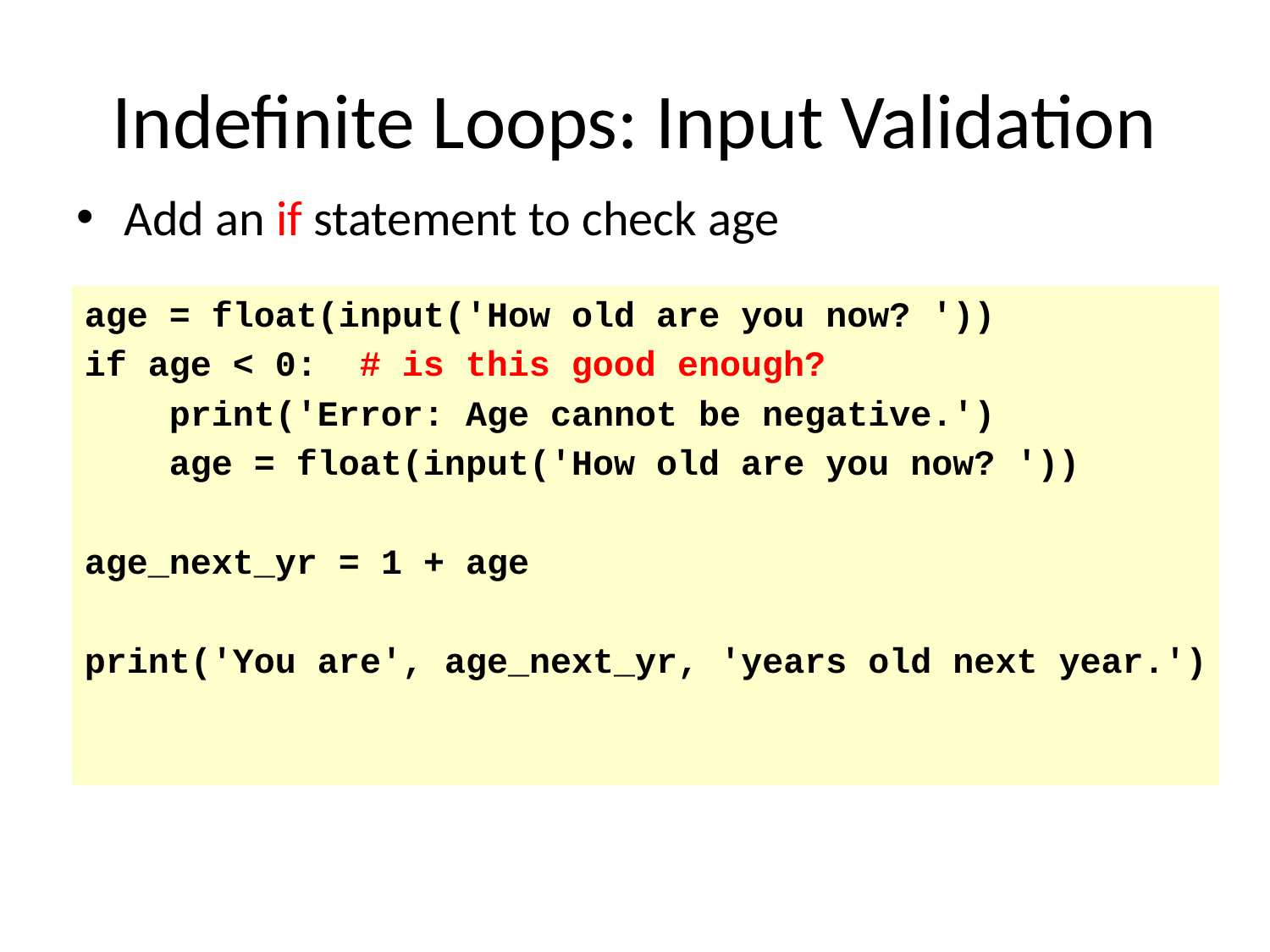

# Indefinite Loops: Input Validation
Add an if statement to check age

age = float(input('How old are you now? '))
if age < 0:  # is this good enough?
    print('Error: Age cannot be negative.')
    age = float(input('How old are you now? '))

age_next_yr = 1 + age

print('You are', age_next_yr, 'years old next year.')